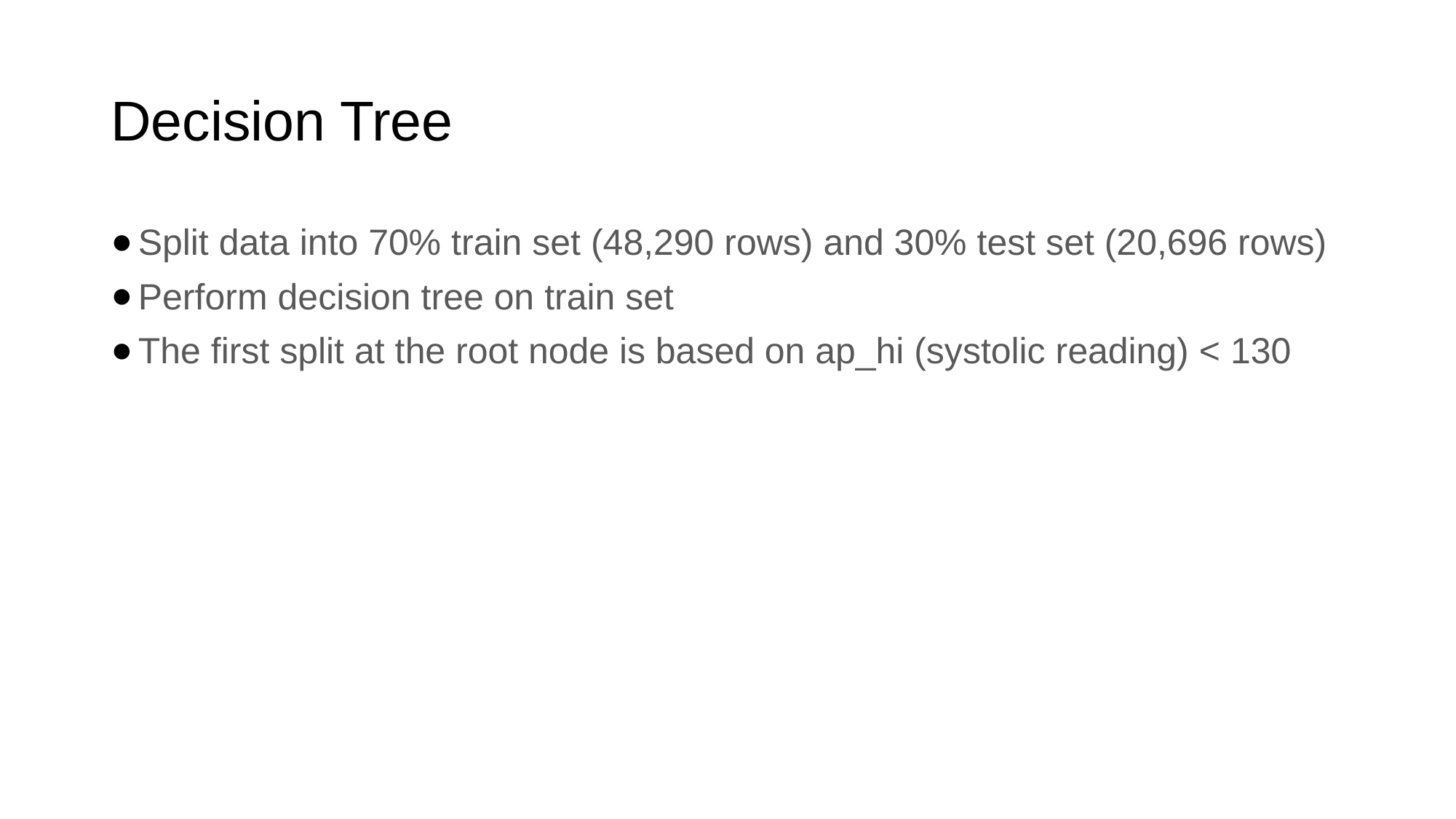

# Decision Tree
Split data into 70% train set (48,290 rows) and 30% test set (20,696 rows)
Perform decision tree on train set
The first split at the root node is based on ap_hi (systolic reading) < 130